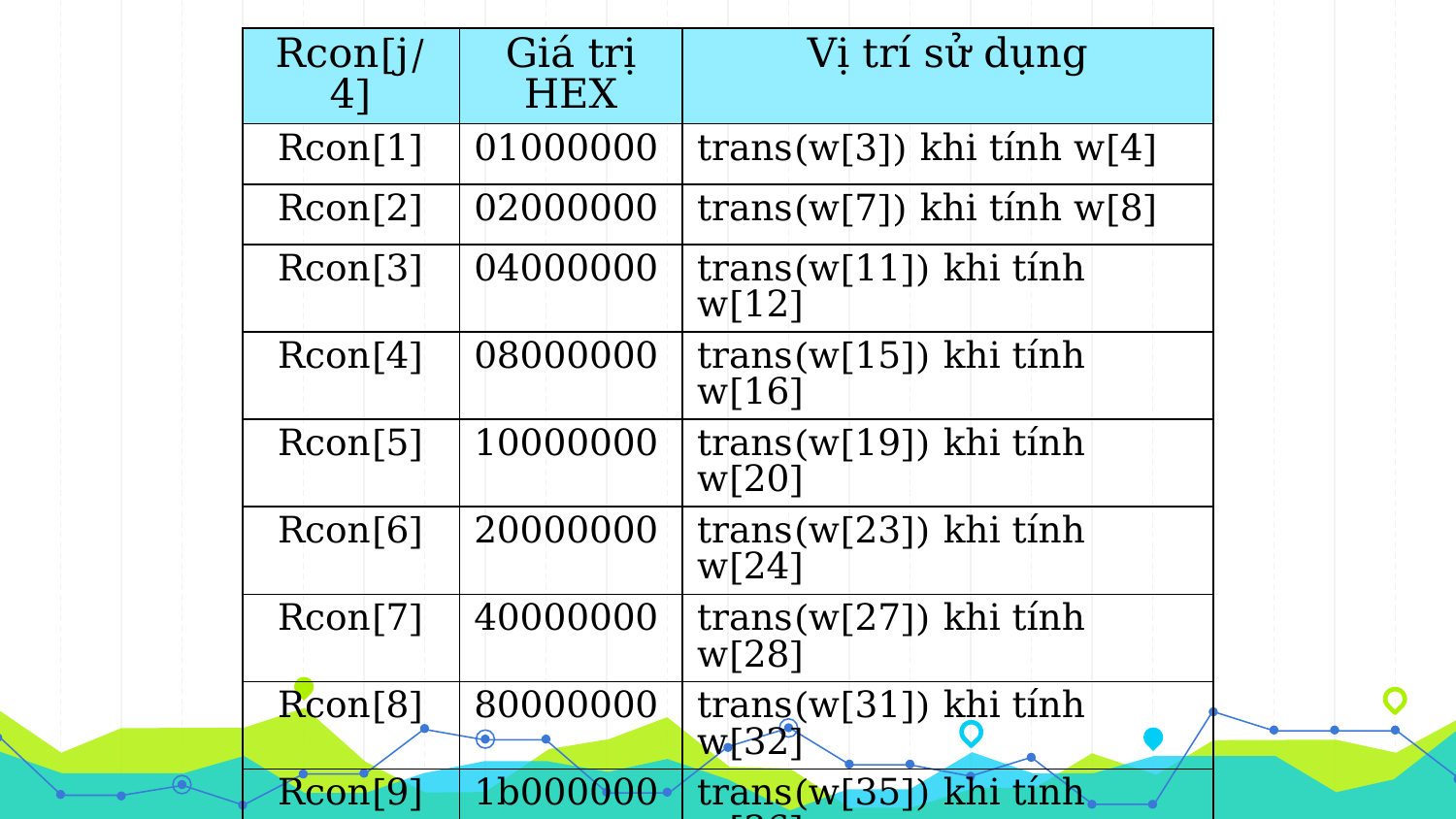

| Rcon[j/4] | Giá trị HEX | Vị trí sử dụng |
| --- | --- | --- |
| Rcon[1] | 01000000 | trans(w[3]) khi tính w[4] |
| Rcon[2] | 02000000 | trans(w[7]) khi tính w[8] |
| Rcon[3] | 04000000 | trans(w[11]) khi tính w[12] |
| Rcon[4] | 08000000 | trans(w[15]) khi tính w[16] |
| Rcon[5] | 10000000 | trans(w[19]) khi tính w[20] |
| Rcon[6] | 20000000 | trans(w[23]) khi tính w[24] |
| Rcon[7] | 40000000 | trans(w[27]) khi tính w[28] |
| Rcon[8] | 80000000 | trans(w[31]) khi tính w[32] |
| Rcon[9] | 1b000000 | trans(w[35]) khi tính w[36] |
| Rcon[10] | 36000000 | trans(w[39]) khi tính w[40] |